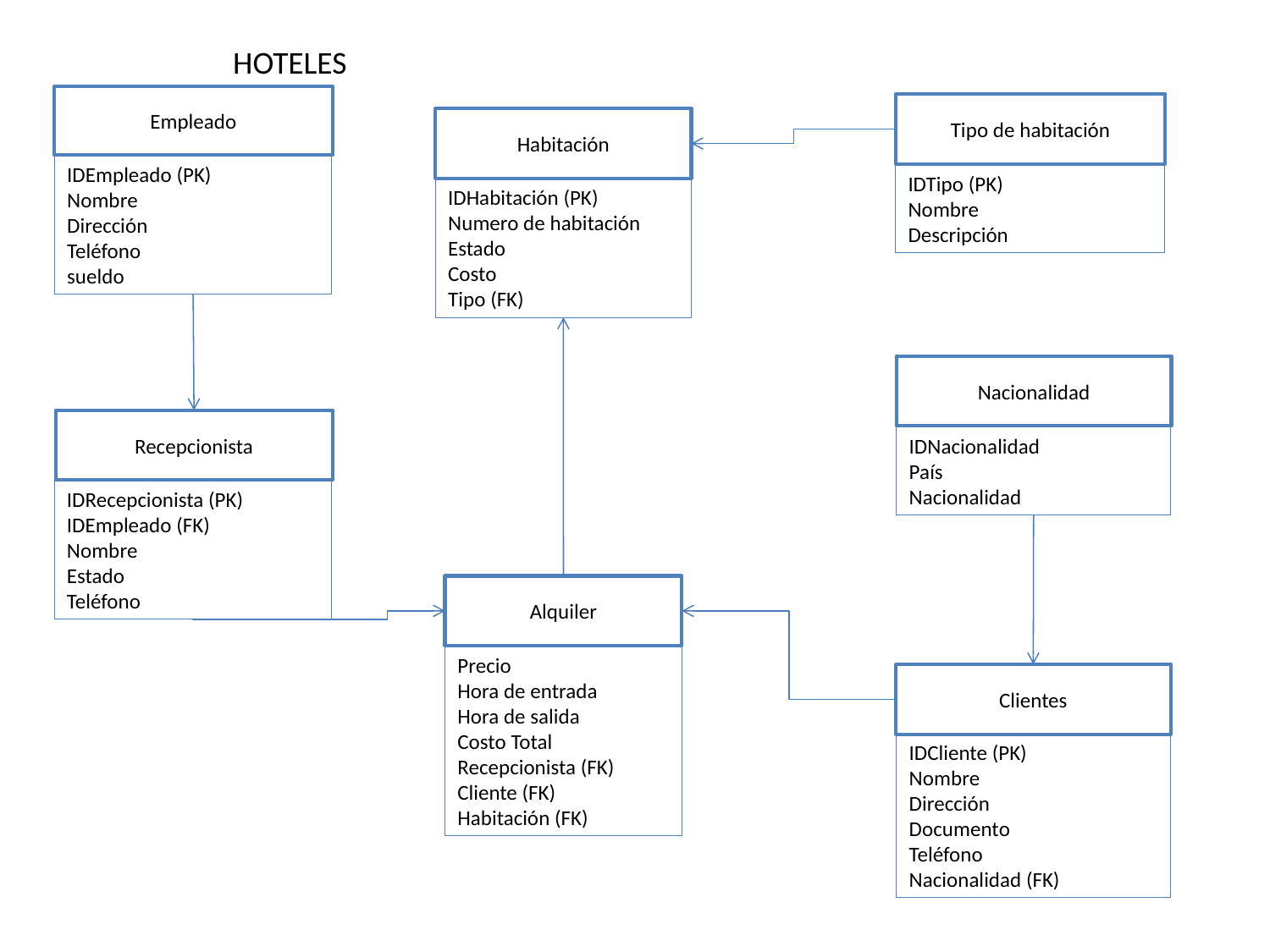

HOTELES
Empleado
Tipo de habitación
Habitación
IDEmpleado (PK)
Nombre
Dirección
Teléfono
sueldo
IDTipo (PK)
Nombre
Descripción
IDHabitación (PK)
Numero de habitación
Estado
Costo
Tipo (FK)
Nacionalidad
Recepcionista
IDNacionalidad
País
Nacionalidad
IDRecepcionista (PK)
IDEmpleado (FK)
Nombre
Estado
Teléfono
Alquiler
Precio
Hora de entrada
Hora de salida
Costo Total
Recepcionista (FK)
Cliente (FK)
Habitación (FK)
Clientes
IDCliente (PK)
Nombre
Dirección
Documento
Teléfono
Nacionalidad (FK)